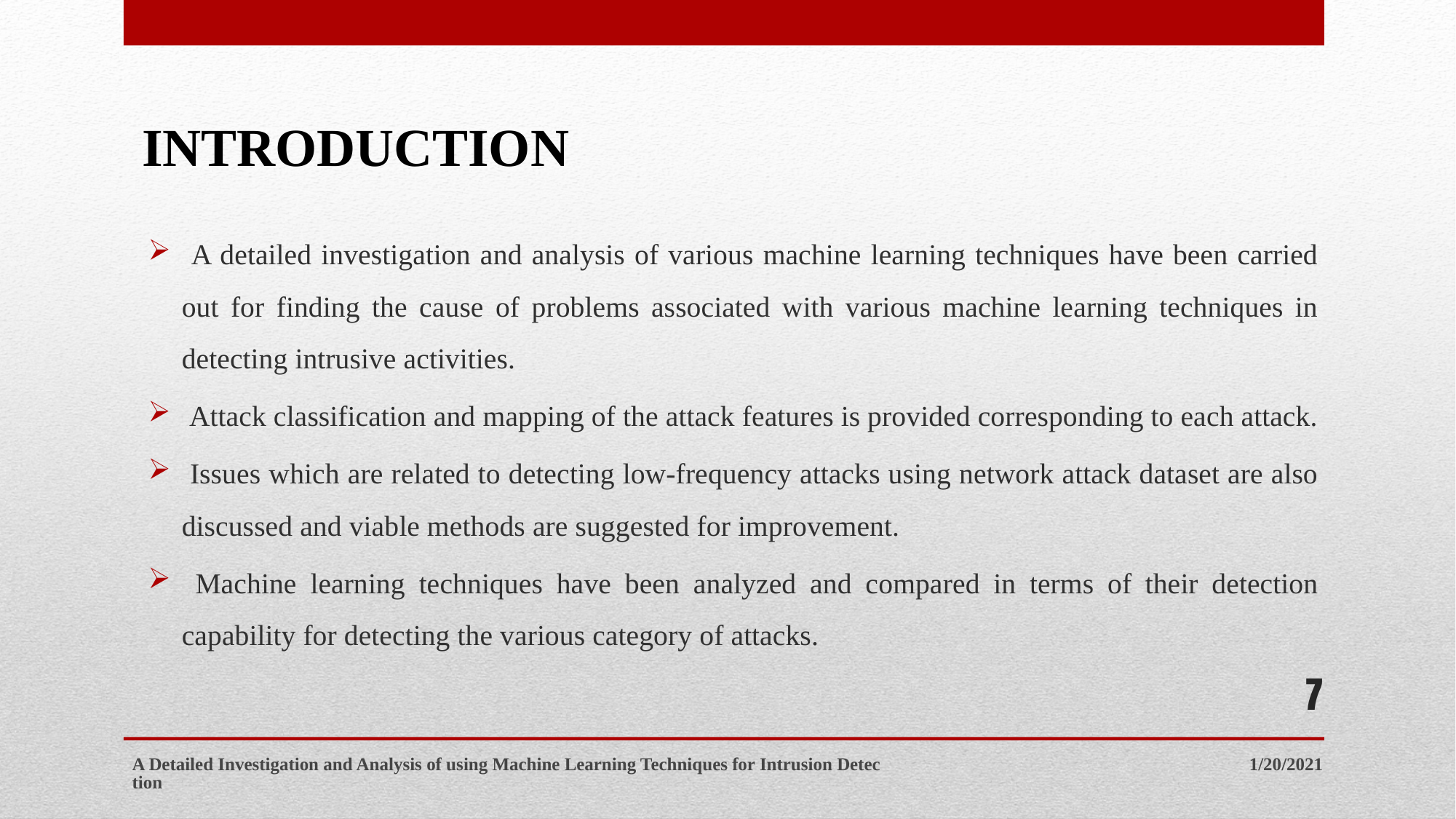

# INTRODUCTION
 A detailed investigation and analysis of various machine learning techniques have been carried out for finding the cause of problems associated with various machine learning techniques in detecting intrusive activities.
 Attack classification and mapping of the attack features is provided corresponding to each attack.
 Issues which are related to detecting low-frequency attacks using network attack dataset are also discussed and viable methods are suggested for improvement.
 Machine learning techniques have been analyzed and compared in terms of their detection capability for detecting the various category of attacks.
7
A Detailed Investigation and Analysis of using Machine Learning Techniques for Intrusion Detection
1/20/2021